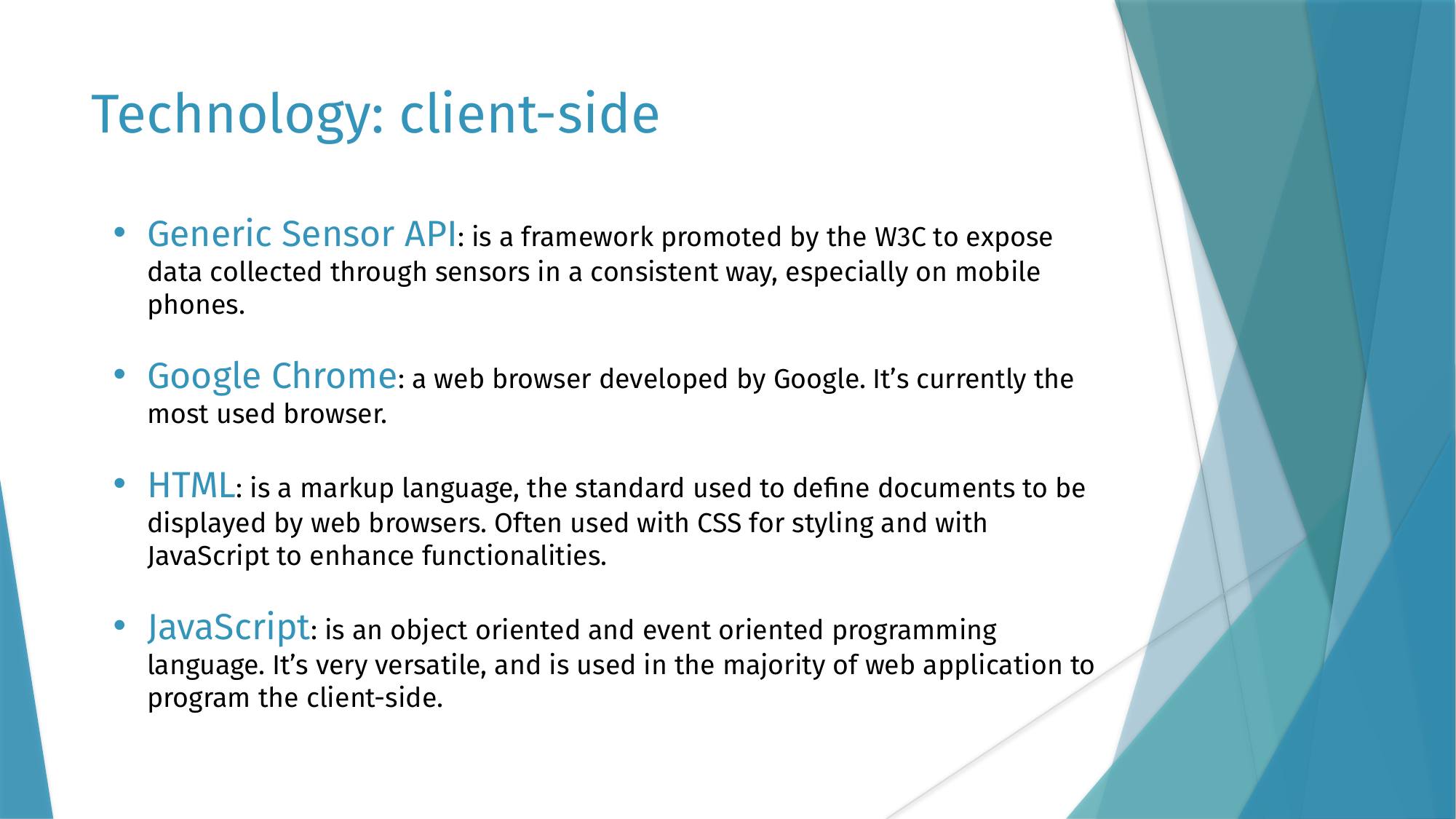

Technology: client-side
Generic Sensor API: is a framework promoted by the W3C to expose data collected through sensors in a consistent way, especially on mobile phones.

Google Chrome: a web browser developed by Google. It’s currently the most used browser.

HTML: is a markup language, the standard used to define documents to be displayed by web browsers. Often used with CSS for styling and with JavaScript to enhance functionalities.

JavaScript: is an object oriented and event oriented programming language. It’s very versatile, and is used in the majority of web application to program the client-side.